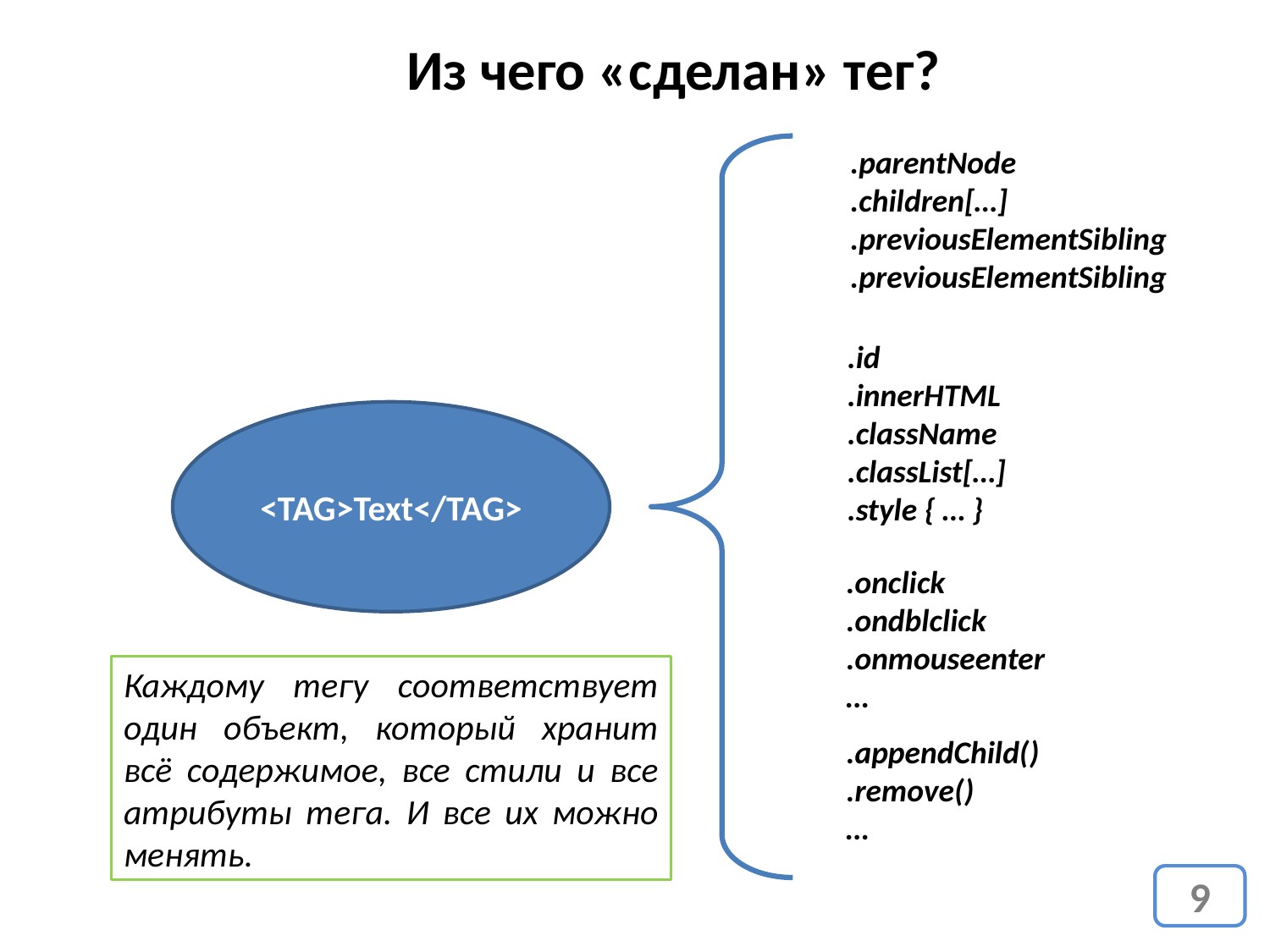

Из чего «сделан» тег?

.parentNode
.children[…]
.previousElementSibling
.previousElementSibling
.id
.innerHTML
.className
.classList[…]
.style { … }
<TAG>Text</TAG>
.onclick
.ondblclick
.onmouseenter
…
Каждому тегу соответствует один объект, который хранит всё содержимое, все стили и все атрибуты тега. И все их можно менять.
.appendChild()
.remove()
…
9